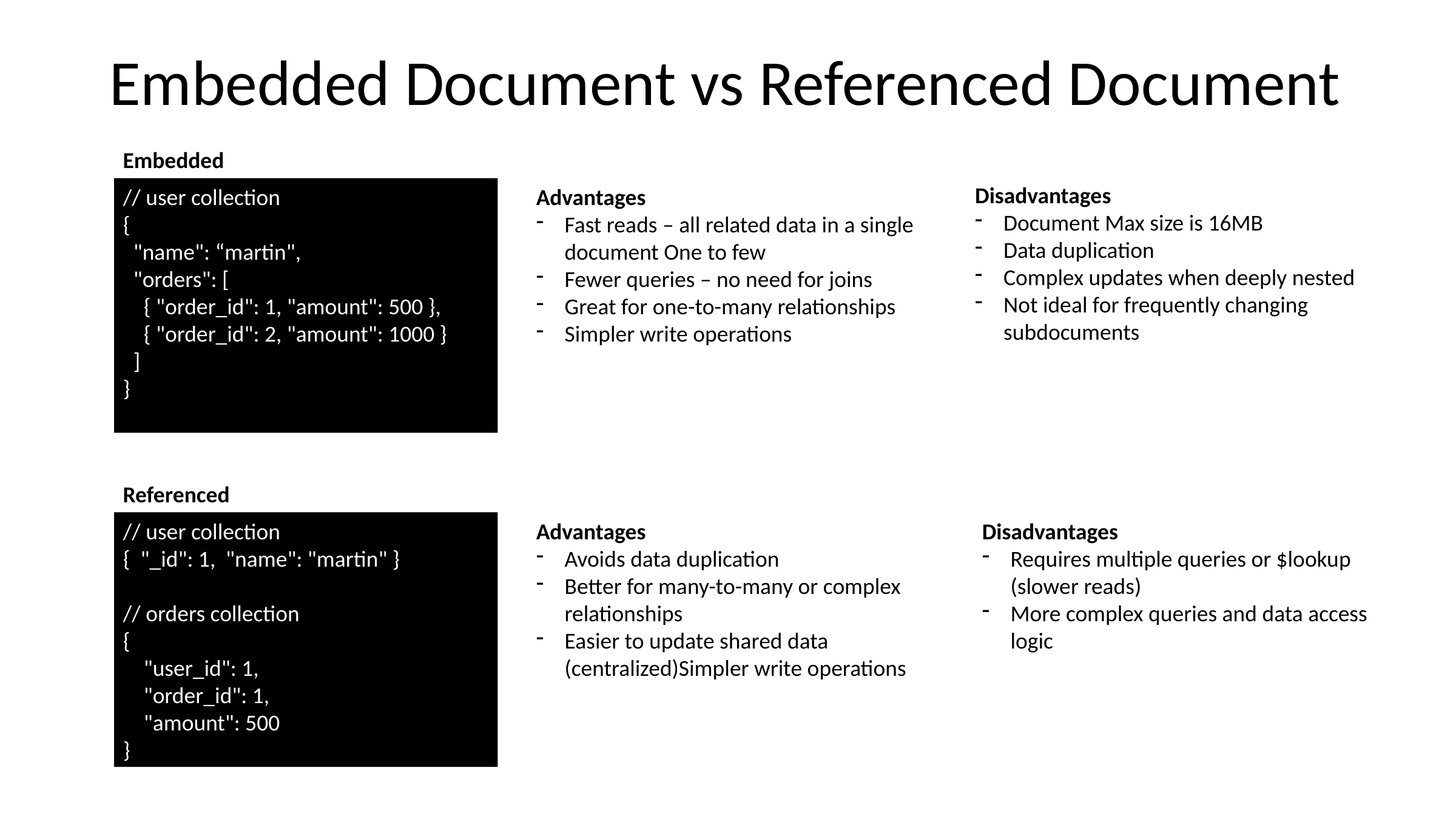

# Embedded Document vs Referenced Document
Embedded
Disadvantages
Document Max size is 16MB
Data duplication
Complex updates when deeply nested
Not ideal for frequently changing subdocuments

// user collection
{
  "name": “martin",
  "orders": [
    { "order_id": 1, "amount": 500 },
    { "order_id": 2, "amount": 1000 }
  ]
}

Advantages
Fast reads – all related data in a single document One to few
Fewer queries – no need for joins
Great for one-to-many relationships
Simpler write operations
Referenced
// user collection
{  "_id": 1,  "name": "martin" }

// orders collection
{
    "user_id": 1,
    "order_id": 1,
    "amount": 500
}
Advantages
Avoids data duplication
Better for many-to-many or complex relationships
Easier to update shared data (centralized)Simpler write operations
Disadvantages
Requires multiple queries or $lookup (slower reads)
More complex queries and data access logic